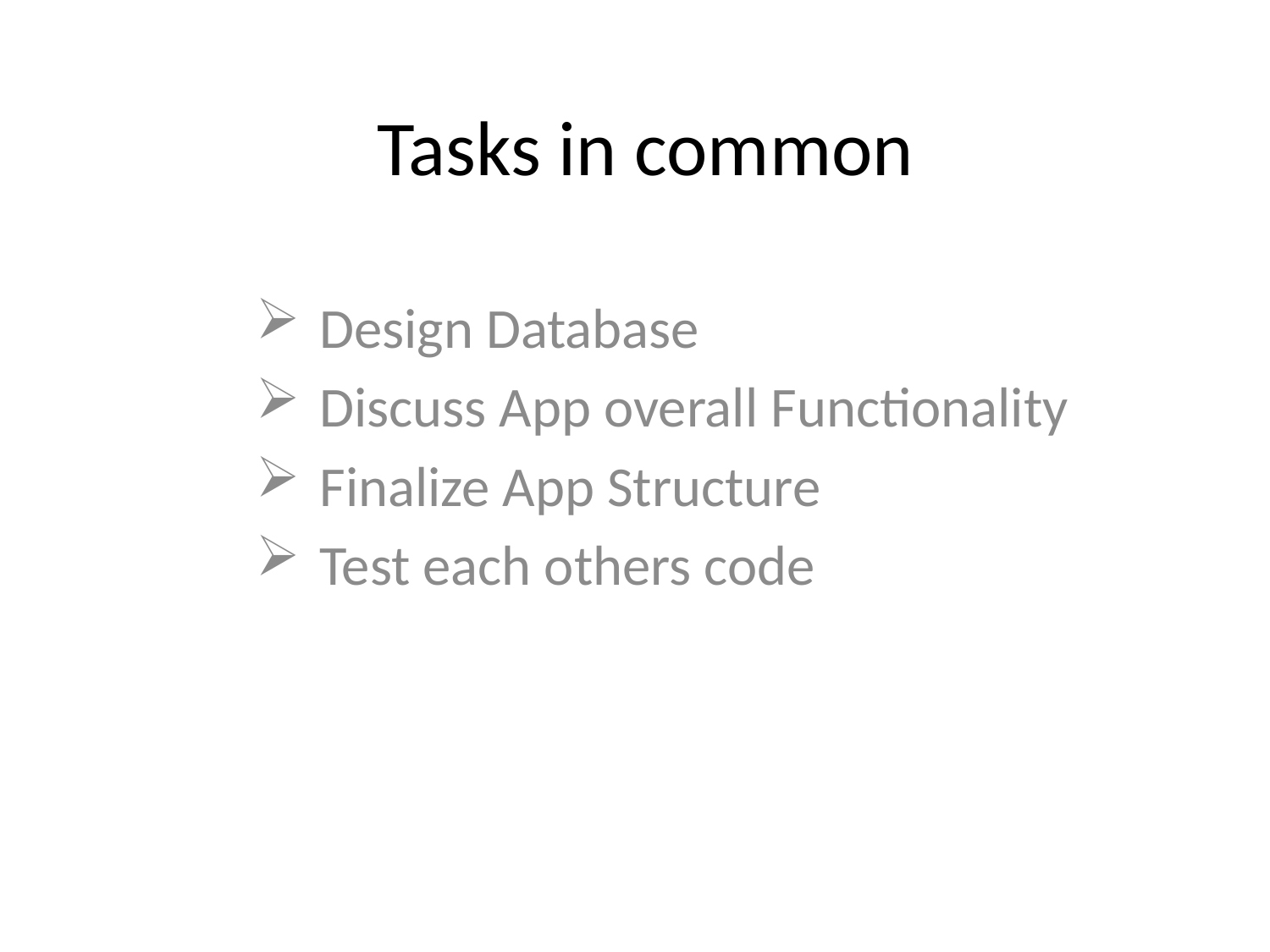

# Tasks in common
Design Database
Discuss App overall Functionality
Finalize App Structure
Test each others code